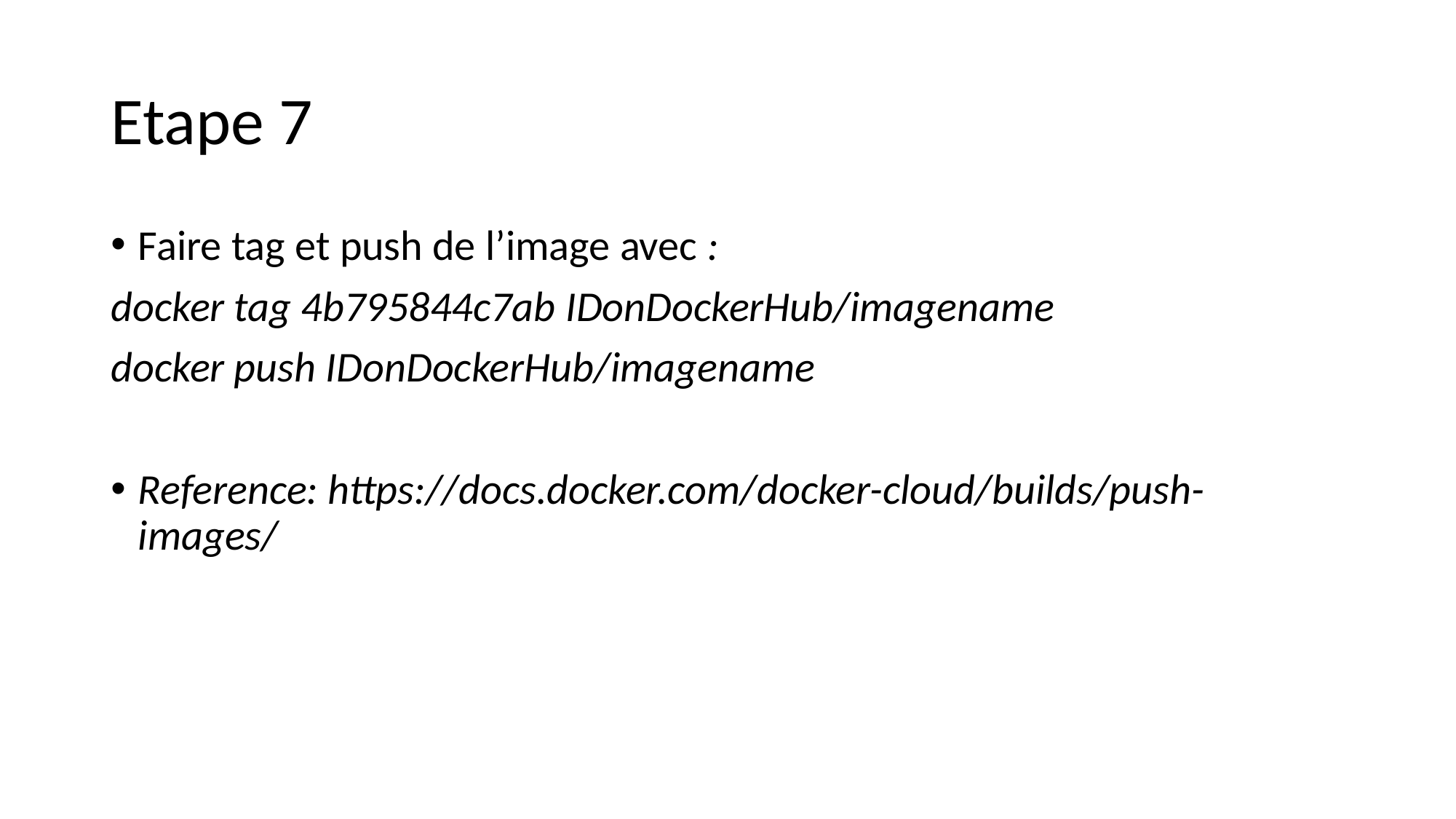

# Etape 7
Faire tag et push de l’image avec :
docker tag 4b795844c7ab IDonDockerHub/imagename
docker push IDonDockerHub/imagename

Reference: https://docs.docker.com/docker-cloud/builds/push-images/